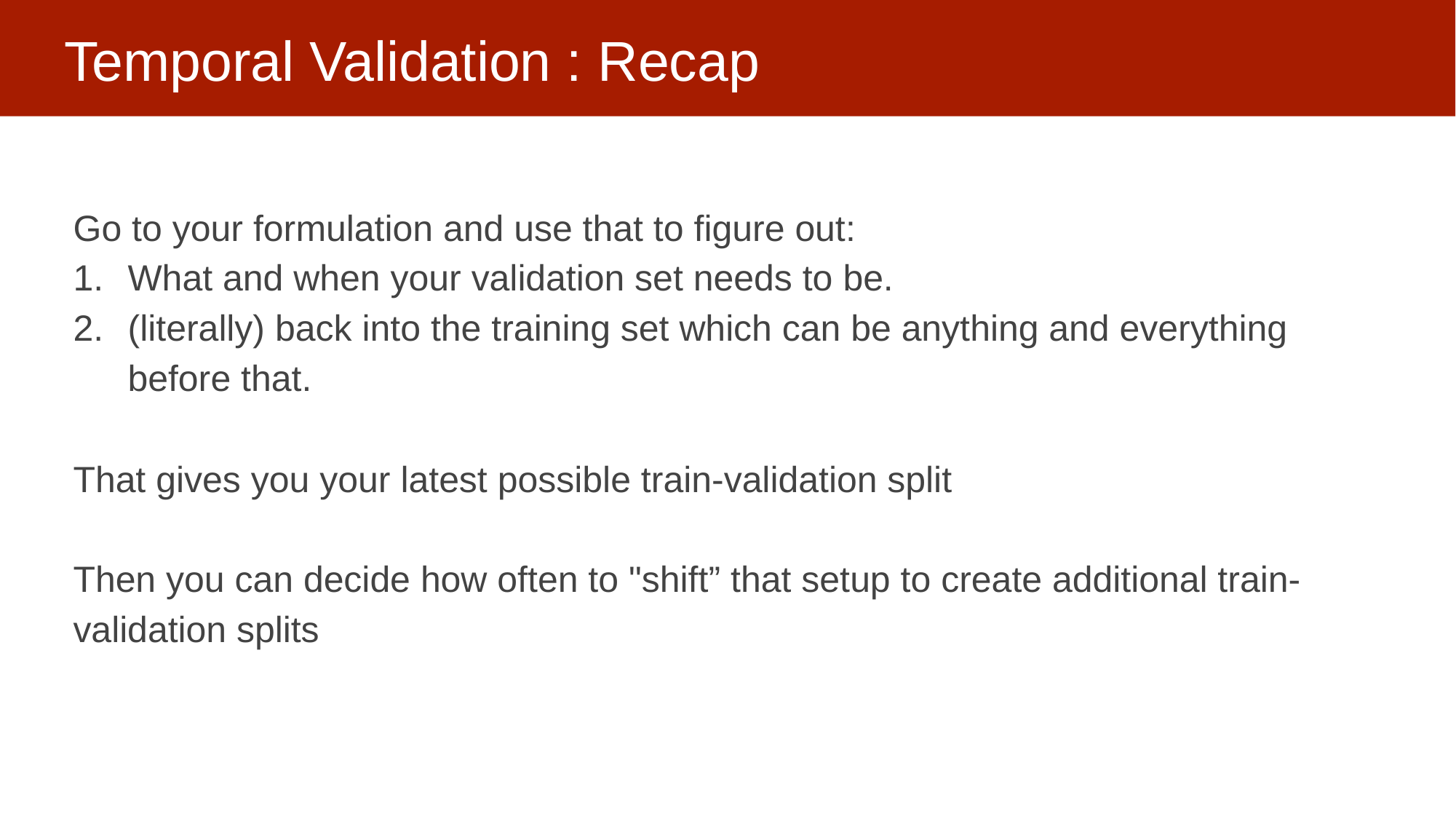

# Temporal Validation : Recap
Go to your formulation and use that to figure out:
What and when your validation set needs to be.
(literally) back into the training set which can be anything and everything before that.

That gives you your latest possible train-validation split

Then you can decide how often to "shift” that setup to create additional train-validation splits